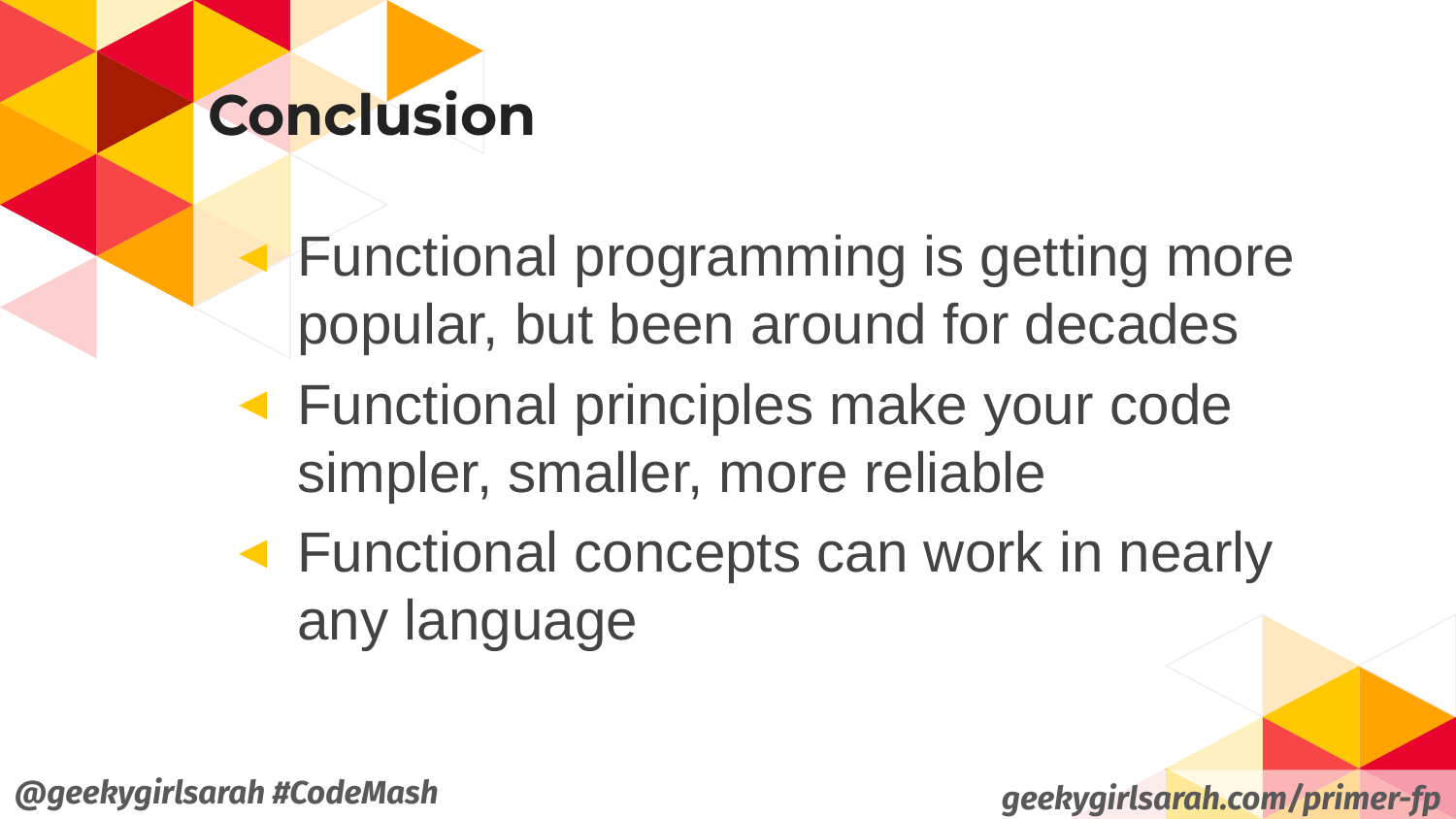

# Conclusion
Functional programming is getting more popular, but been around for decades
Functional principles make your code simpler, smaller, more reliable
Functional concepts can work in nearly any language